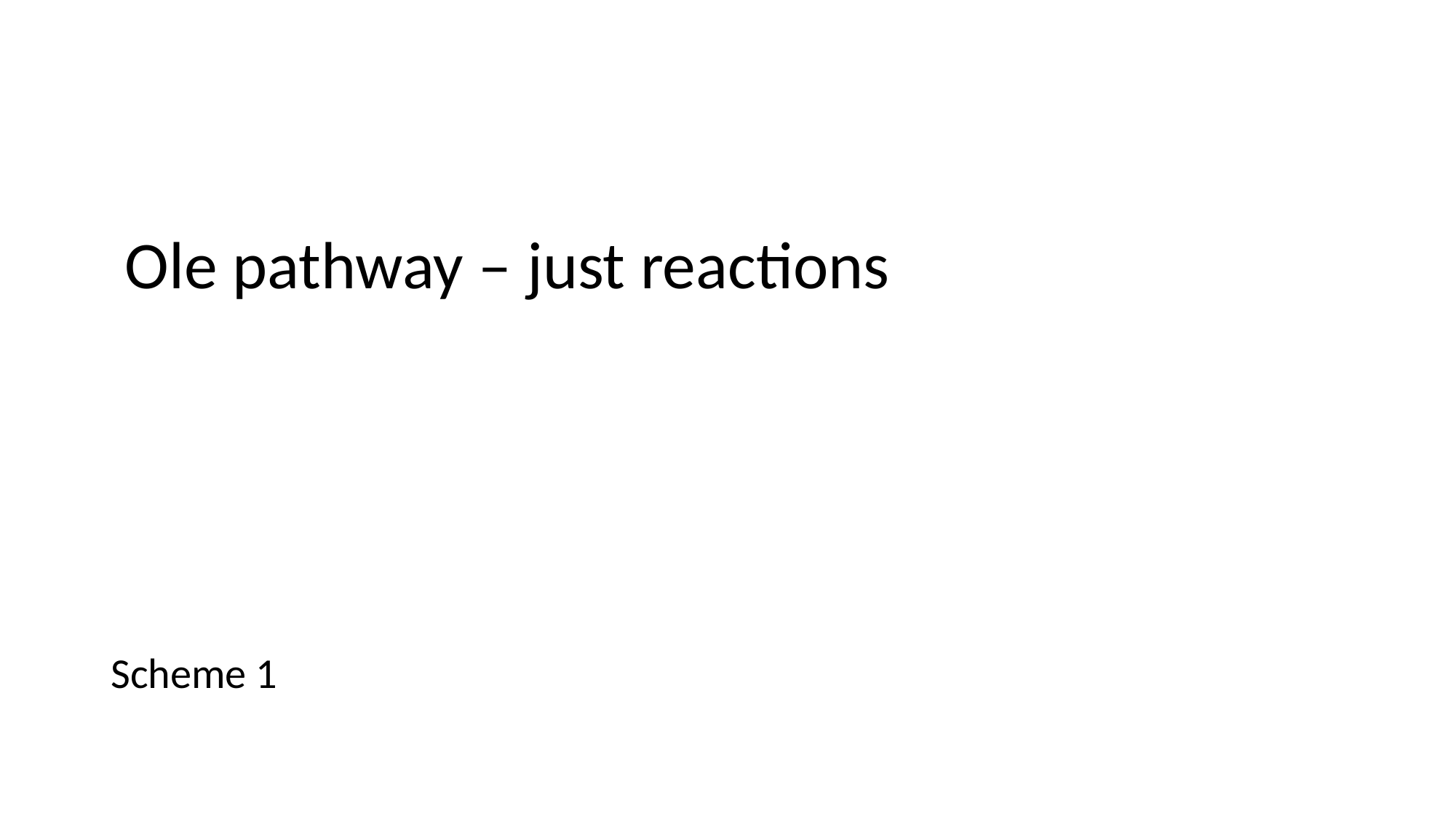

# Ole pathway – just reactions
Scheme 1